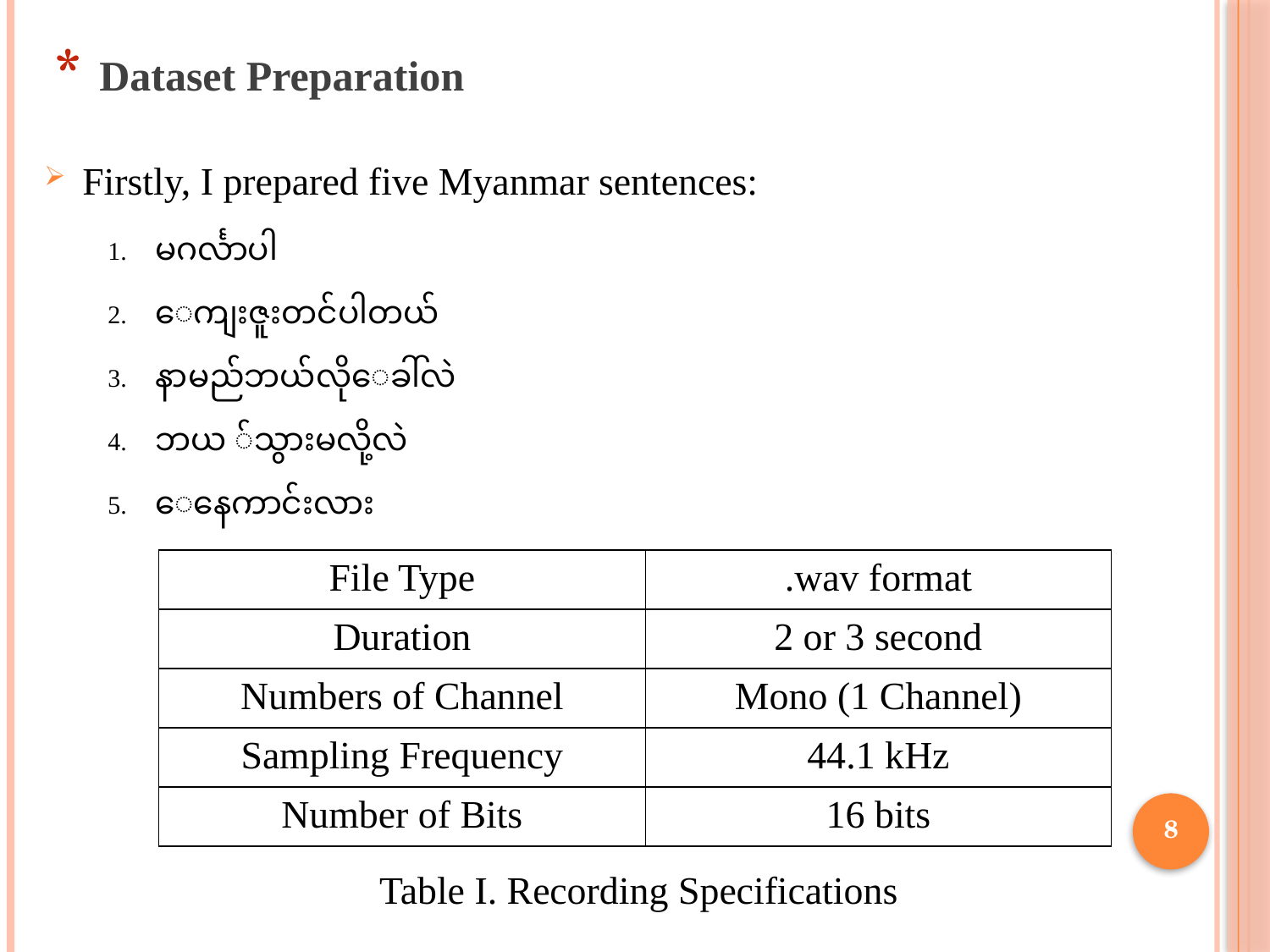

Dataset Preparation
Firstly, I prepared five Myanmar sentences:
မဂင်္လာပါ
ေကျးဇူးတင်ပါတယ်
နာမည်ဘယ်လိုေခါ်လဲ
ဘယ ်သွားမလို့လဲ
ေနေကာင်းလား

| File Type | .wav format |
| --- | --- |
| Duration | 2 or 3 second |
| Numbers of Channel | Mono (1 Channel) |
| Sampling Frequency | 44.1 kHz |
| Number of Bits | 16 bits |
8
Table I. Recording Specifications